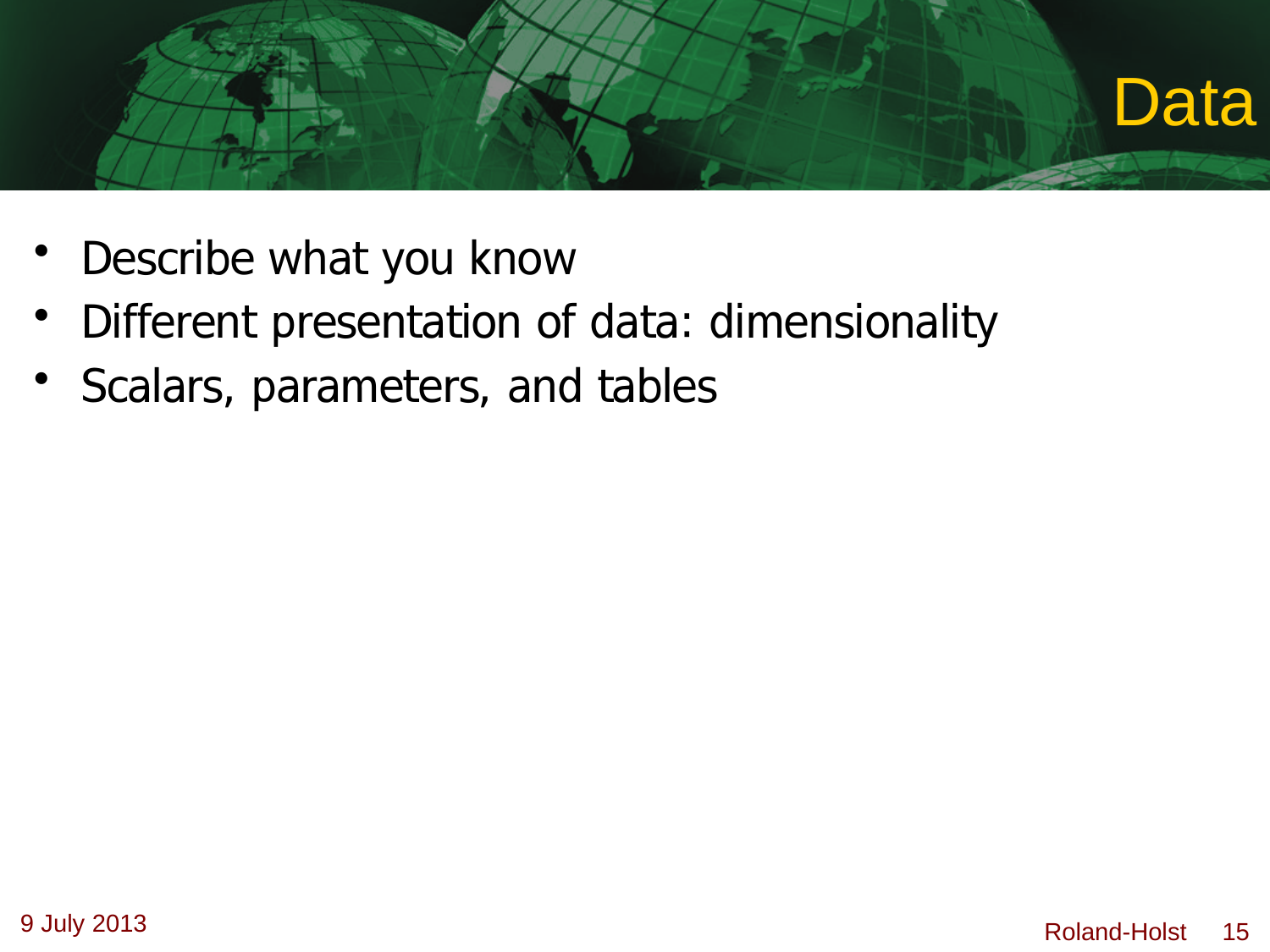

# Data
Describe what you know
Different presentation of data: dimensionality
Scalars, parameters, and tables